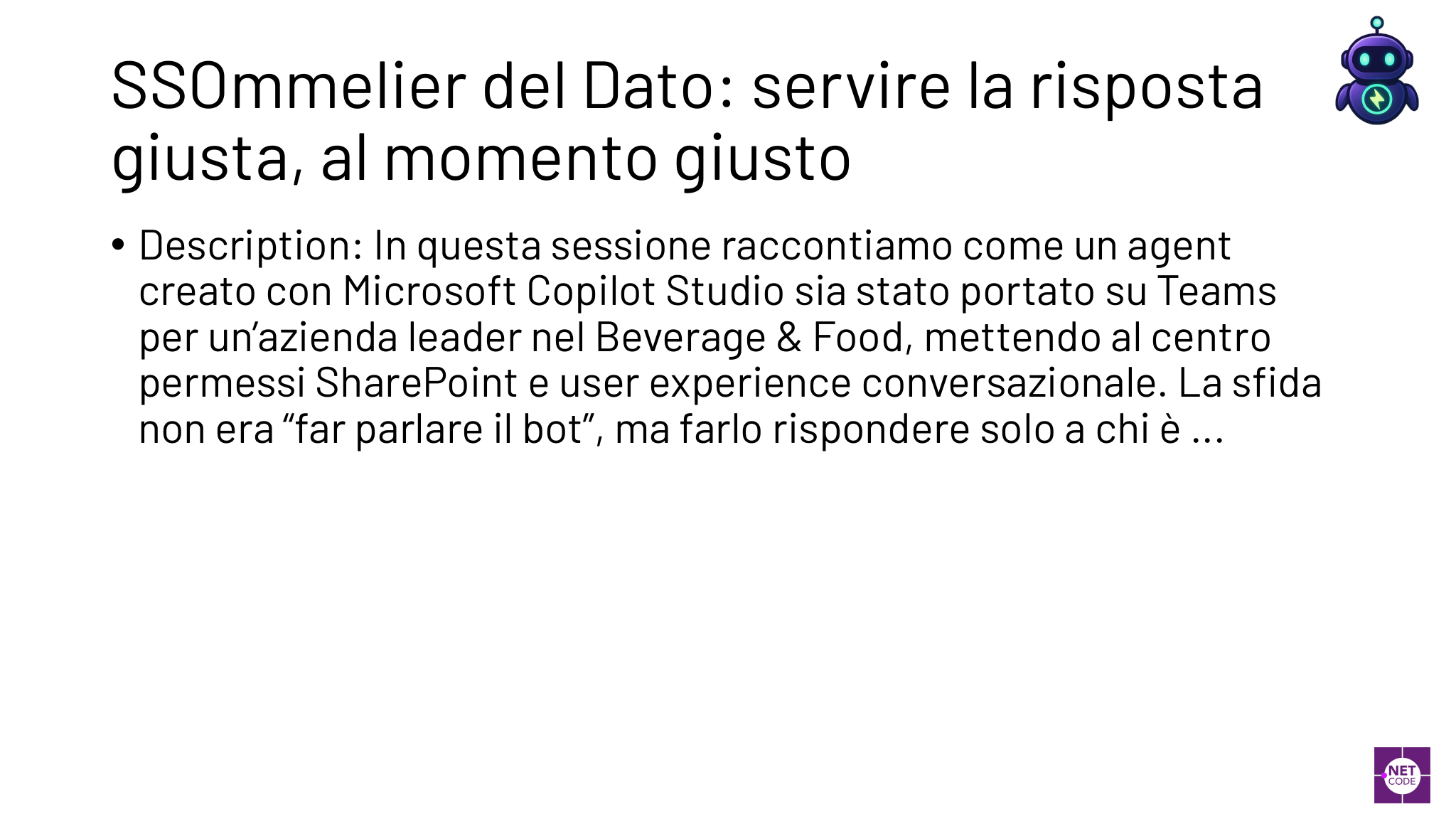

# SSOmmelier del Dato: servire la risposta giusta, al momento giusto
Description: In questa sessione raccontiamo come un agent creato con Microsoft Copilot Studio sia stato portato su Teams per un’azienda leader nel Beverage & Food, mettendo al centro permessi SharePoint e user experience conversazionale. La sfida non era “far parlare il bot”, ma farlo rispondere solo a chi è ...